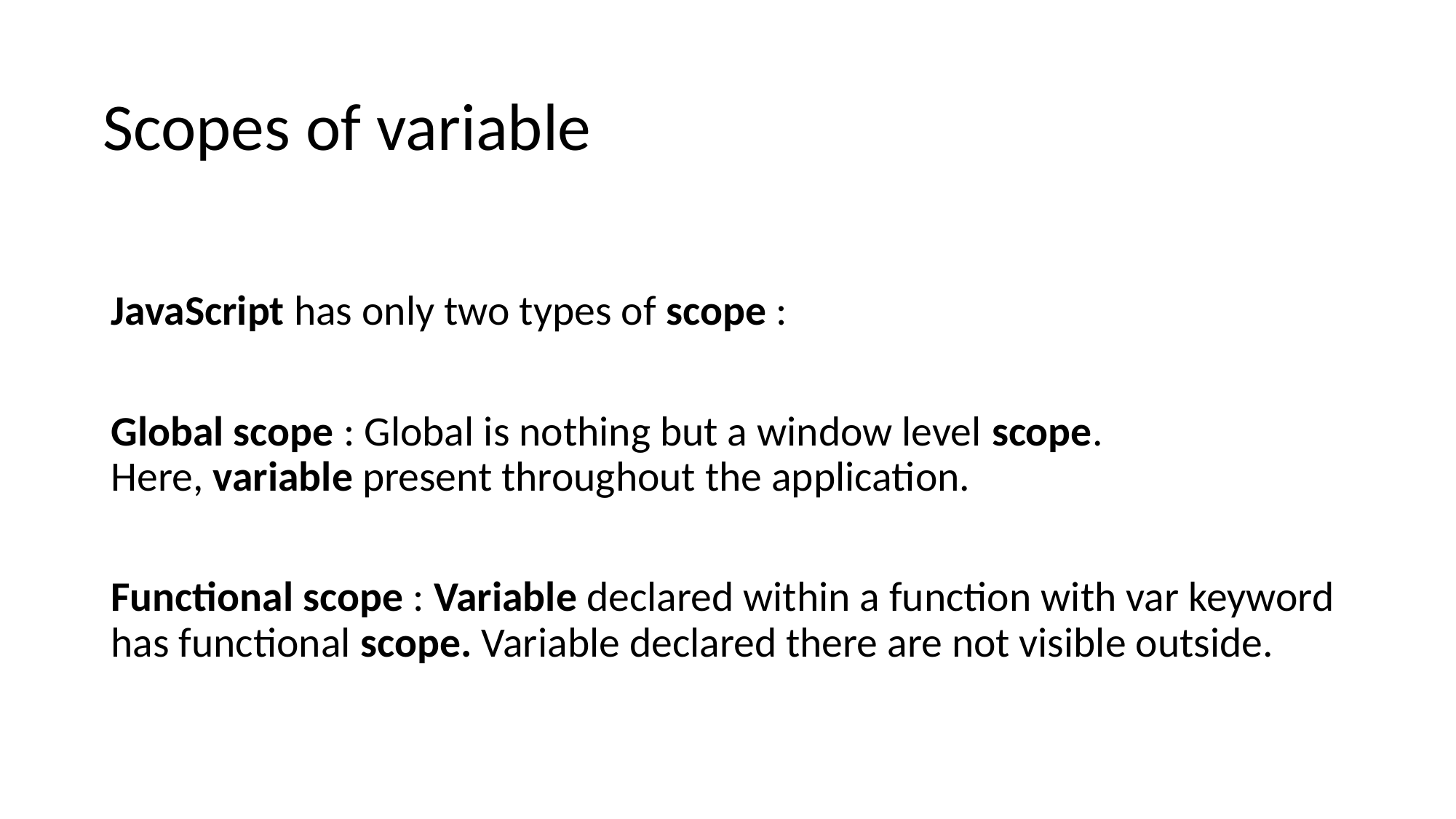

# Scopes of variable

JavaScript has only two types of scope :

Global scope : Global is nothing but a window level scope. Here, variable present throughout the application.

Functional scope : Variable declared within a function with var keyword has functional scope. Variable declared there are not visible outside.